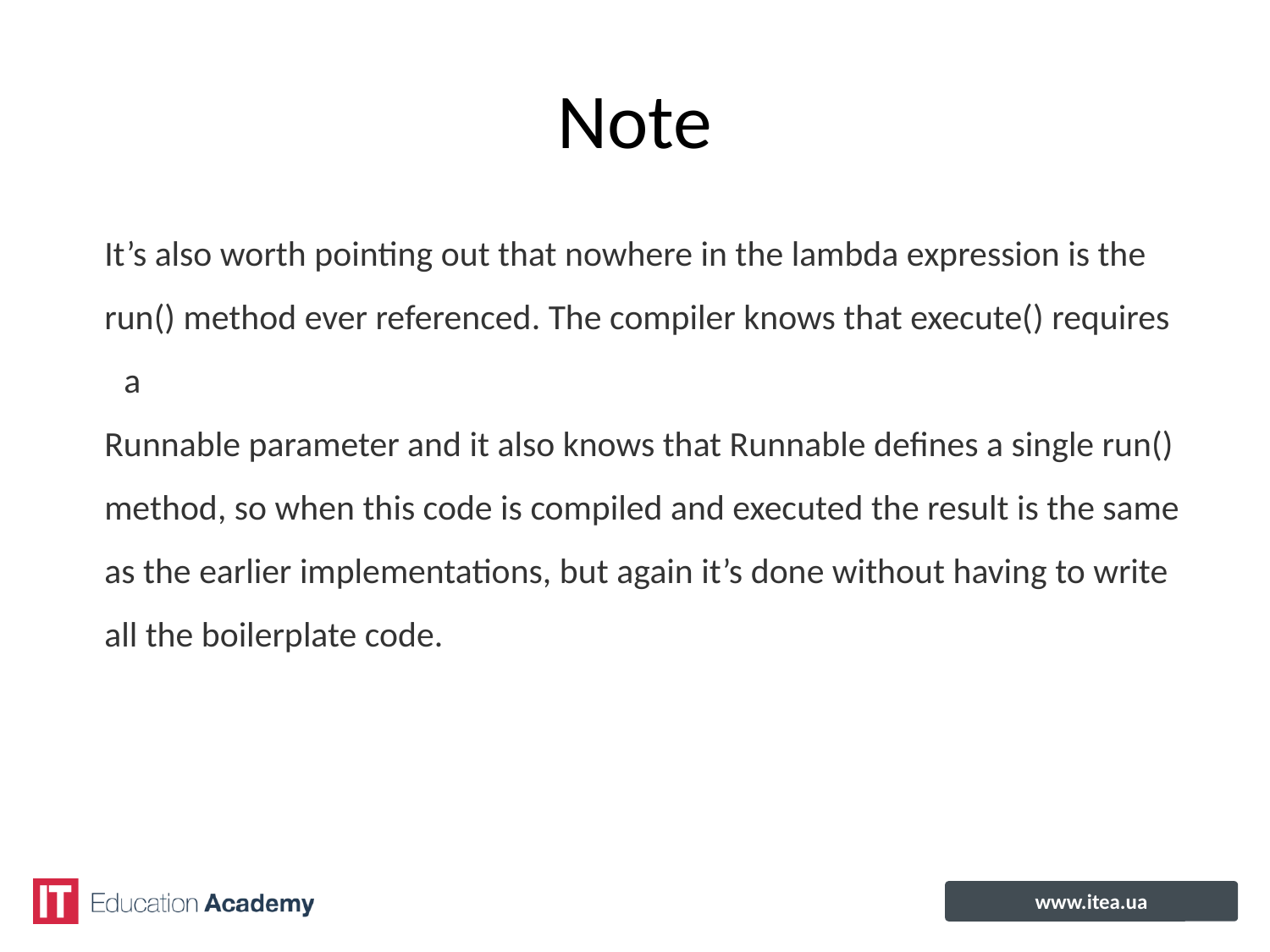

# Note
It’s also worth pointing out that nowhere in the lambda expression is the
run() method ever referenced. The compiler knows that execute() requires a
Runnable parameter and it also knows that Runnable defines a single run()
method, so when this code is compiled and executed the result is the same
as the earlier implementations, but again it’s done without having to write
all the boilerplate code.